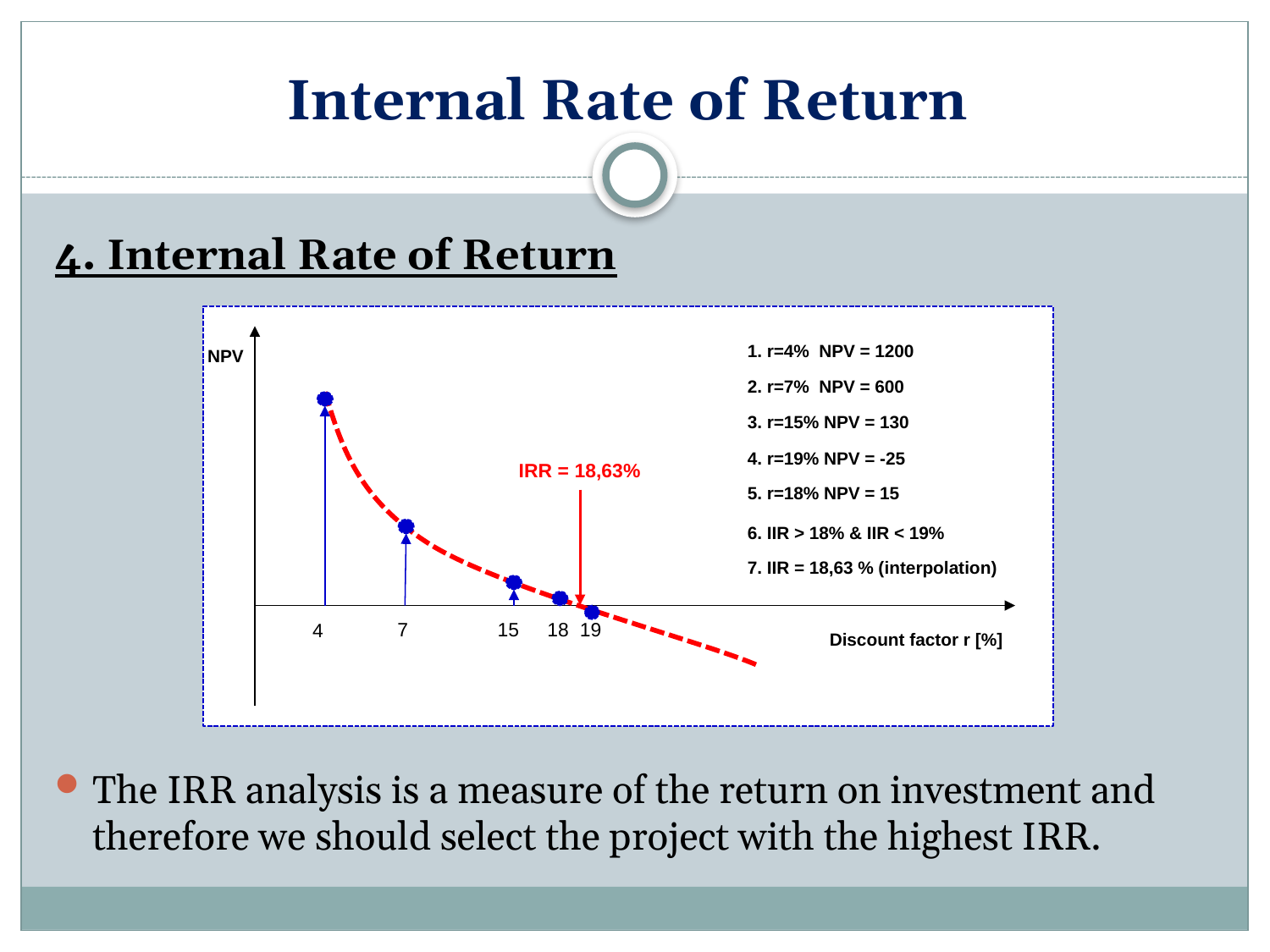

# Internal Rate of Return
4. Internal Rate of Return

The IRR analysis is a measure of the return on investment and therefore we should select the project with the highest IRR.

1. r=4%  NPV = 1200
NPV
2. r=7%  NPV = 600

3. r=15% NPV = 130
4. r=19% NPV = -25
IRR = 18,63%
5. r=18% NPV = 15
6. IIR > 18% & IIR < 19%

7. IIR = 18,63 % (interpolation)

7
19
15
18
4
Discount factor r [%]